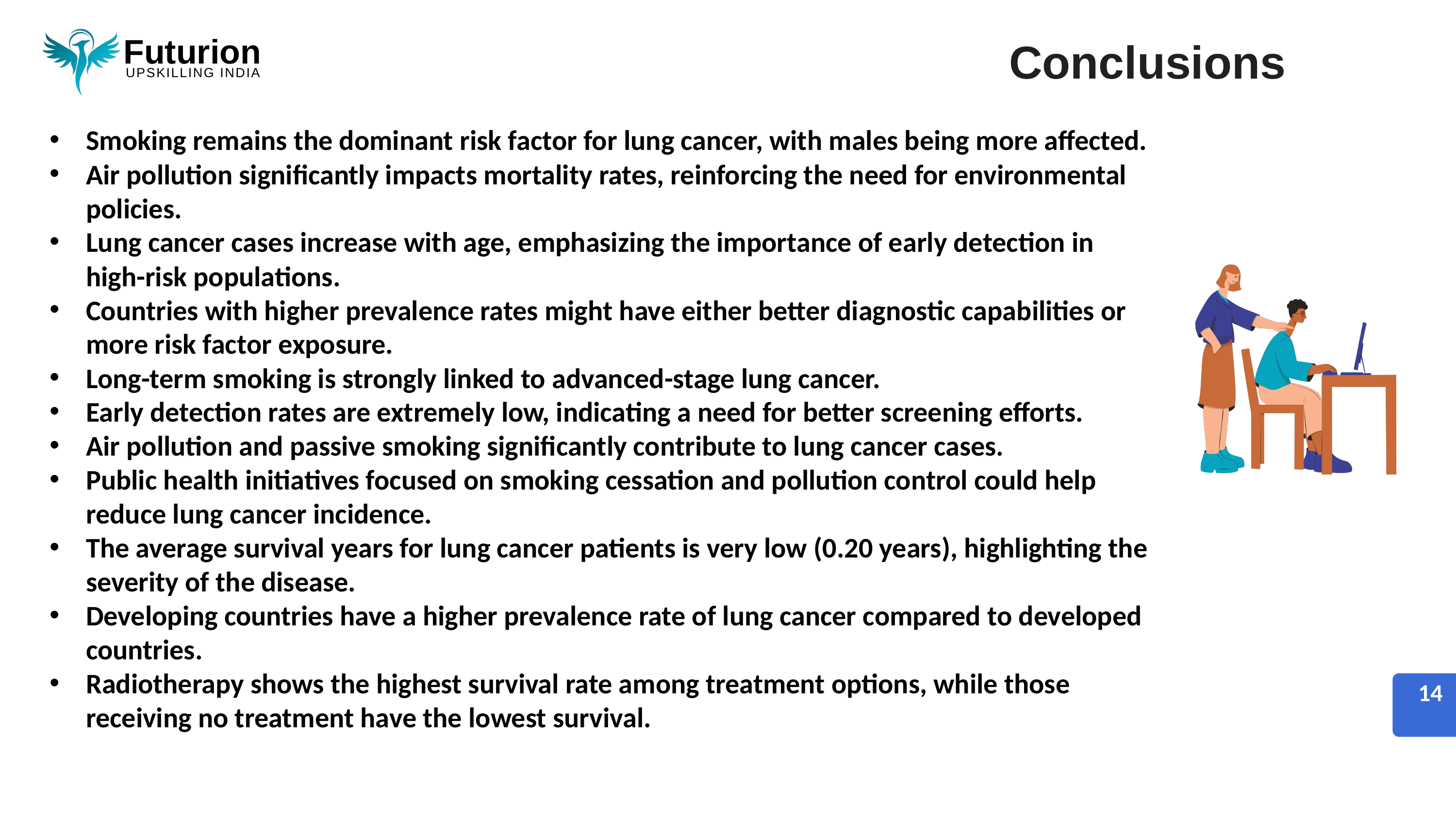

Conclusions

Futurion
UPSKILLING INDIA
Smoking remains the dominant risk factor for lung cancer, with males being more affected.
Air pollution significantly impacts mortality rates, reinforcing the need for environmental policies.
Lung cancer cases increase with age, emphasizing the importance of early detection in   high-risk populations.
Countries with higher prevalence rates might have either better diagnostic capabilities or more risk factor exposure.
Long-term smoking is strongly linked to advanced-stage lung cancer.
Early detection rates are extremely low, indicating a need for better screening efforts.
Air pollution and passive smoking significantly contribute to lung cancer cases.
Public health initiatives focused on smoking cessation and pollution control could help reduce lung cancer incidence.
The average survival years for lung cancer patients is very low (0.20 years), highlighting the severity of the disease.
Developing countries have a higher prevalence rate of lung cancer compared to developed countries.
Radiotherapy shows the highest survival rate among treatment options, while those receiving no treatment have the lowest survival.

14